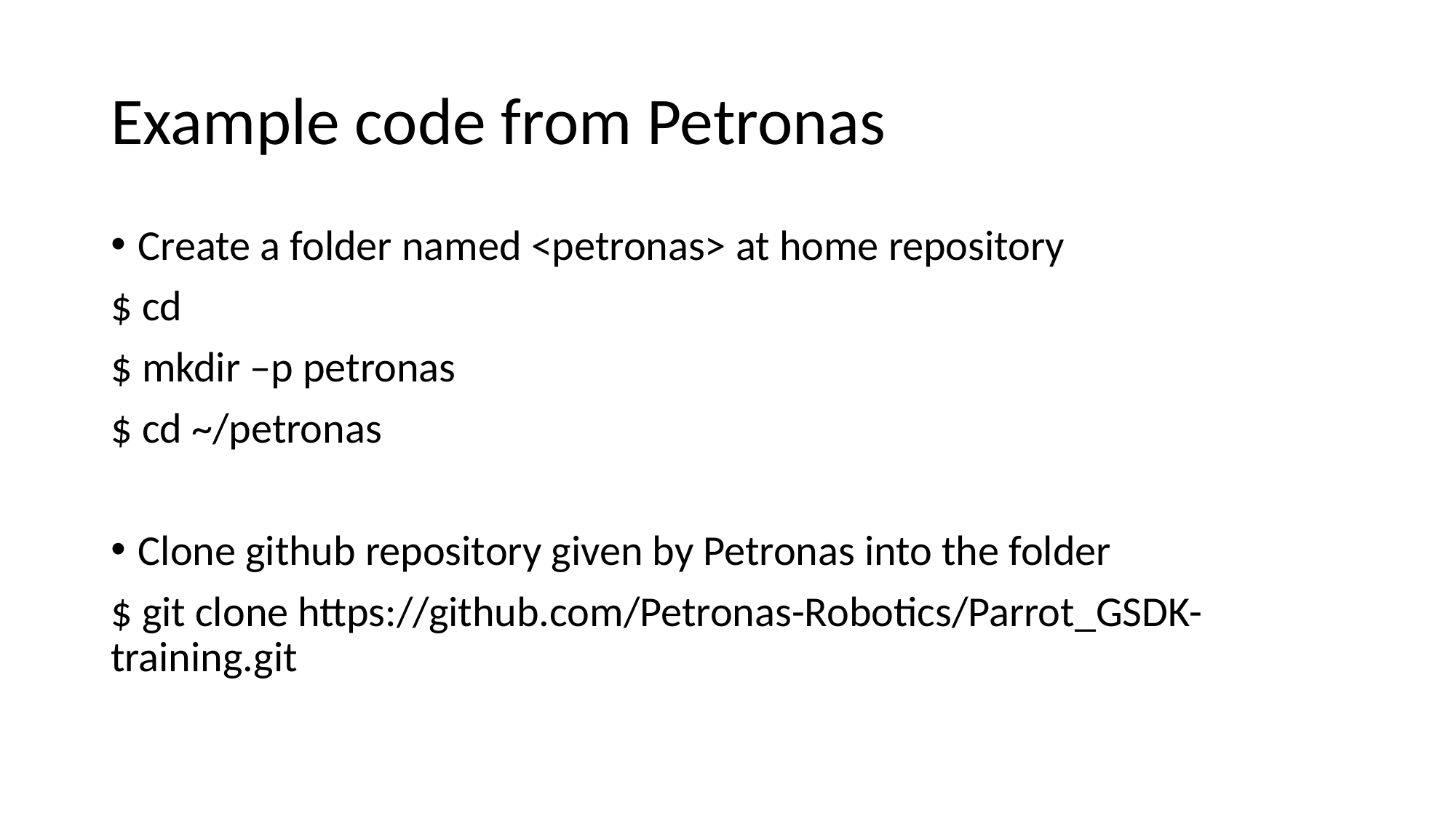

Example code from Petronas
Create a folder named <petronas> at home repository
$ cd
$ mkdir –p petronas
$ cd ~/petronas

Clone github repository given by Petronas into the folder
$ git clone https://github.com/Petronas-Robotics/Parrot_GSDK-training.git